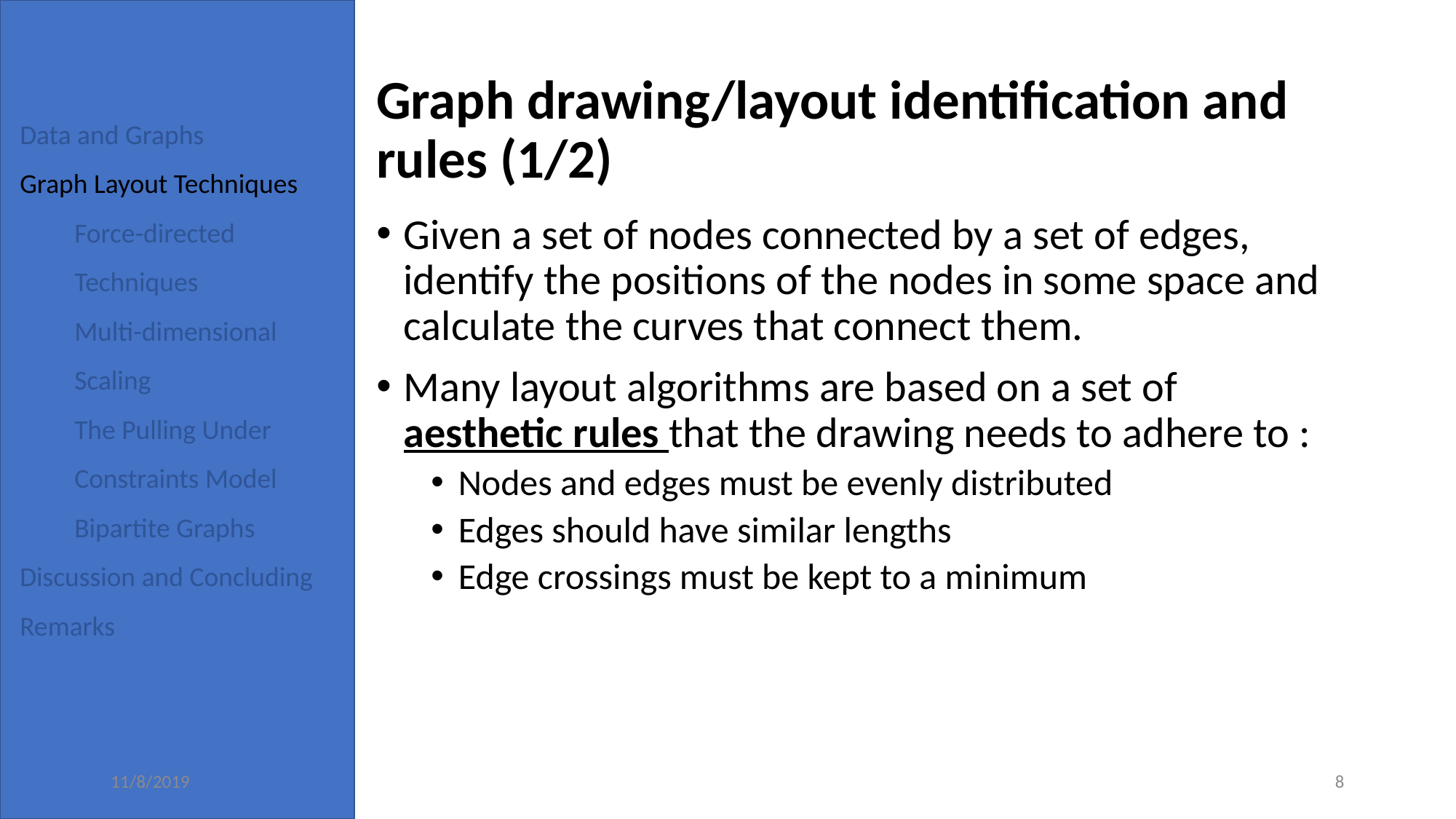

# Graph drawing/layout identification and rules (1/2)
Data and Graphs
Graph Layout Techniques
Force-directed Techniques
Multi-dimensional Scaling
The Pulling Under Constraints Model
Bipartite Graphs
Discussion and Concluding Remarks

Given a set of nodes connected by a set of edges, identify the positions of the nodes in some space and calculate the curves that connect them.
Many layout algorithms are based on a set of aesthetic rules that the drawing needs to adhere to :
Nodes and edges must be evenly distributed
Edges should have similar lengths
Edge crossings must be kept to a minimum
11/8/2019
8